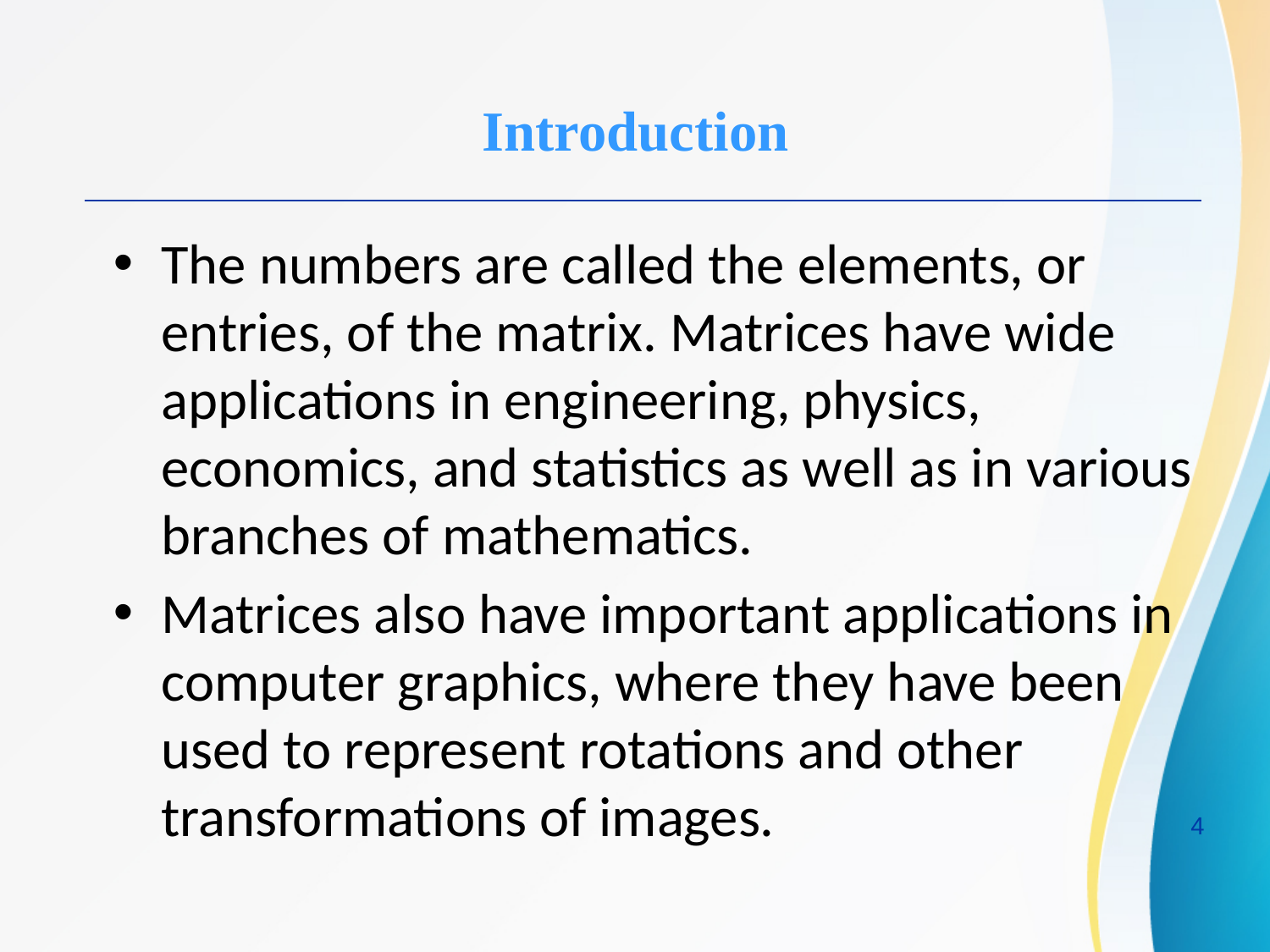

Introduction
The numbers are called the elements, or entries, of the matrix. Matrices have wide applications in engineering, physics, economics, and statistics as well as in various branches of mathematics.
Matrices also have important applications in computer graphics, where they have been used to represent rotations and other transformations of images.
4